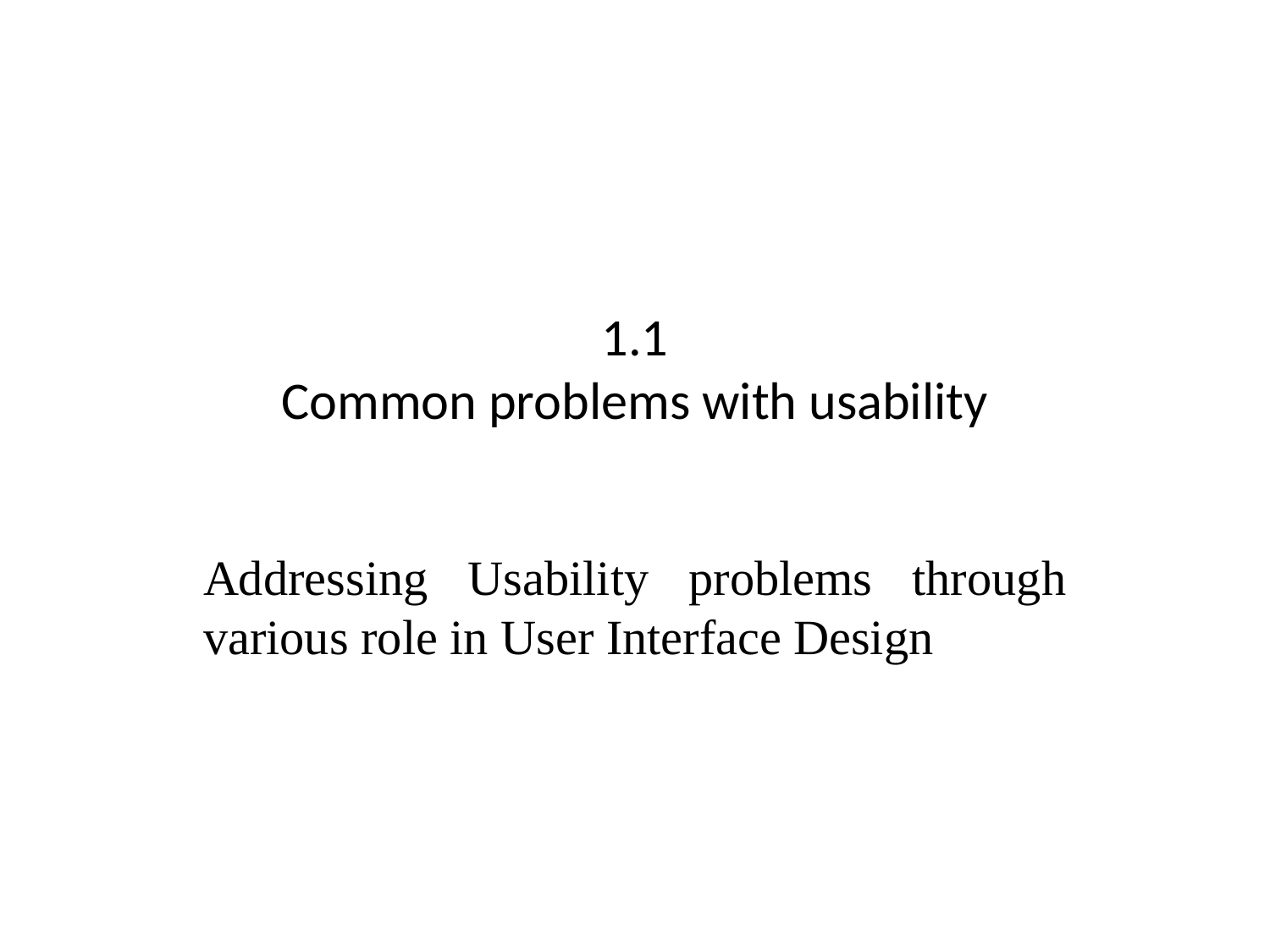

# 1.1 Common problems with usability
Addressing Usability problems through various role in User Interface Design